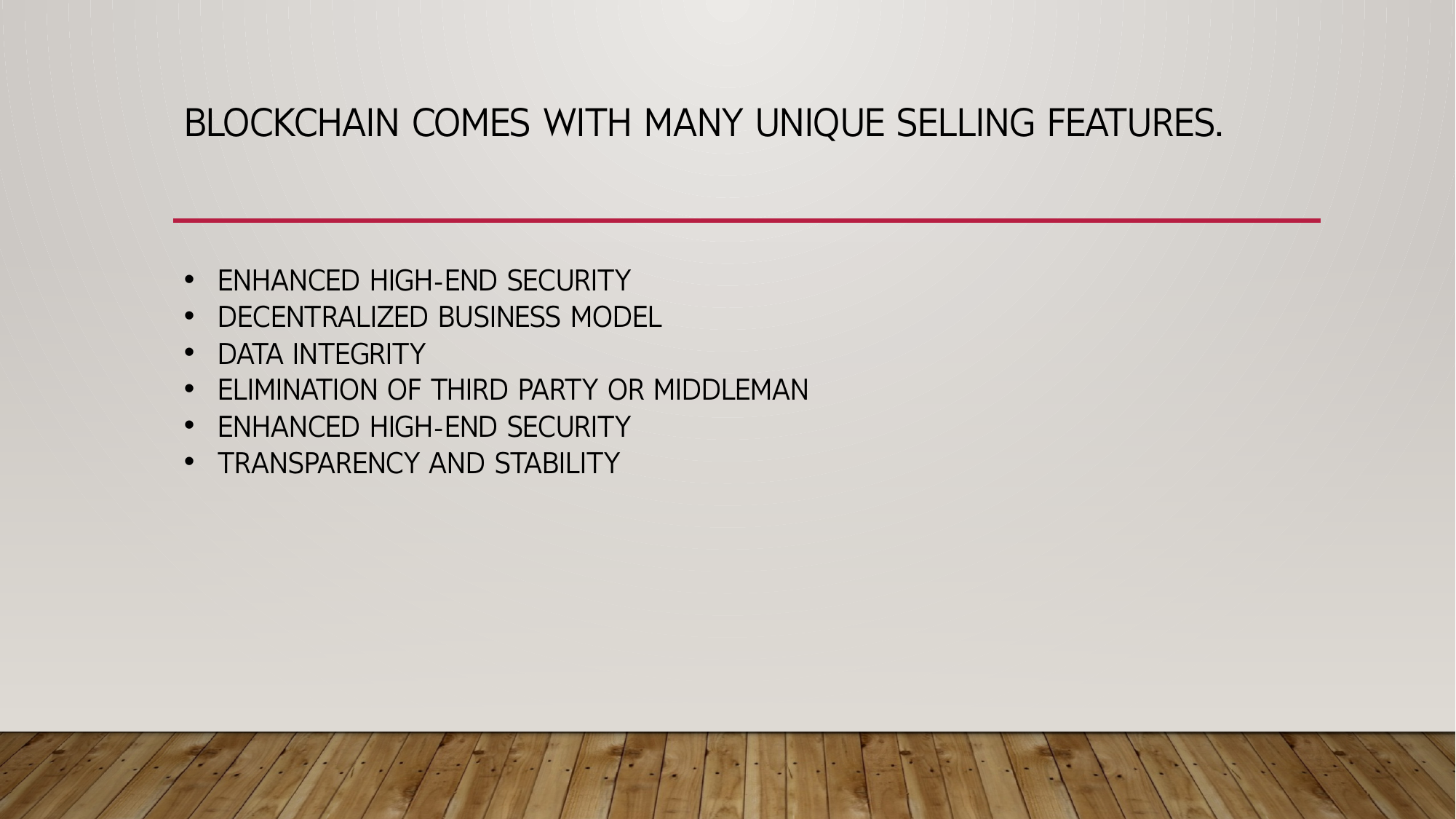

# Blockchain comes with many unique SELLING features.
ENHANCED HIGH-END SECURITY
DECENTRALIZED BUSINESS MODEL
DATA INTEGRITY
ELIMINATION OF THIRD PARTY OR MIDDLEMAN
ENHANCED HIGH-END SECURITY
TRANSPARENCY AND STABILITY